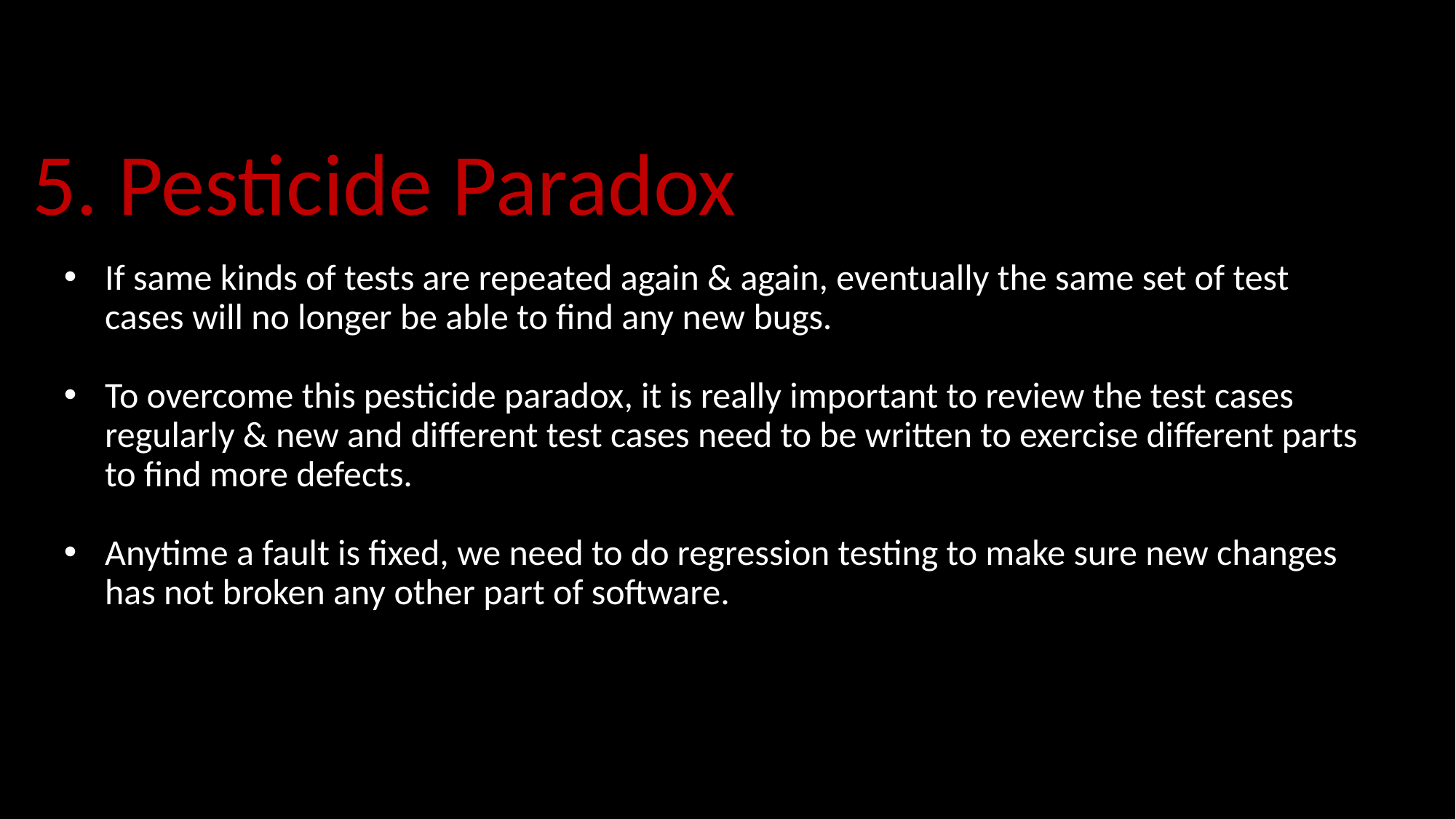

# 5. Pesticide Paradox
If same kinds of tests are repeated again & again, eventually the same set of test cases will no longer be able to find any new bugs.

To overcome this pesticide paradox, it is really important to review the test cases regularly & new and different test cases need to be written to exercise different parts to find more defects.

Anytime a fault is fixed, we need to do regression testing to make sure new changes has not broken any other part of software.